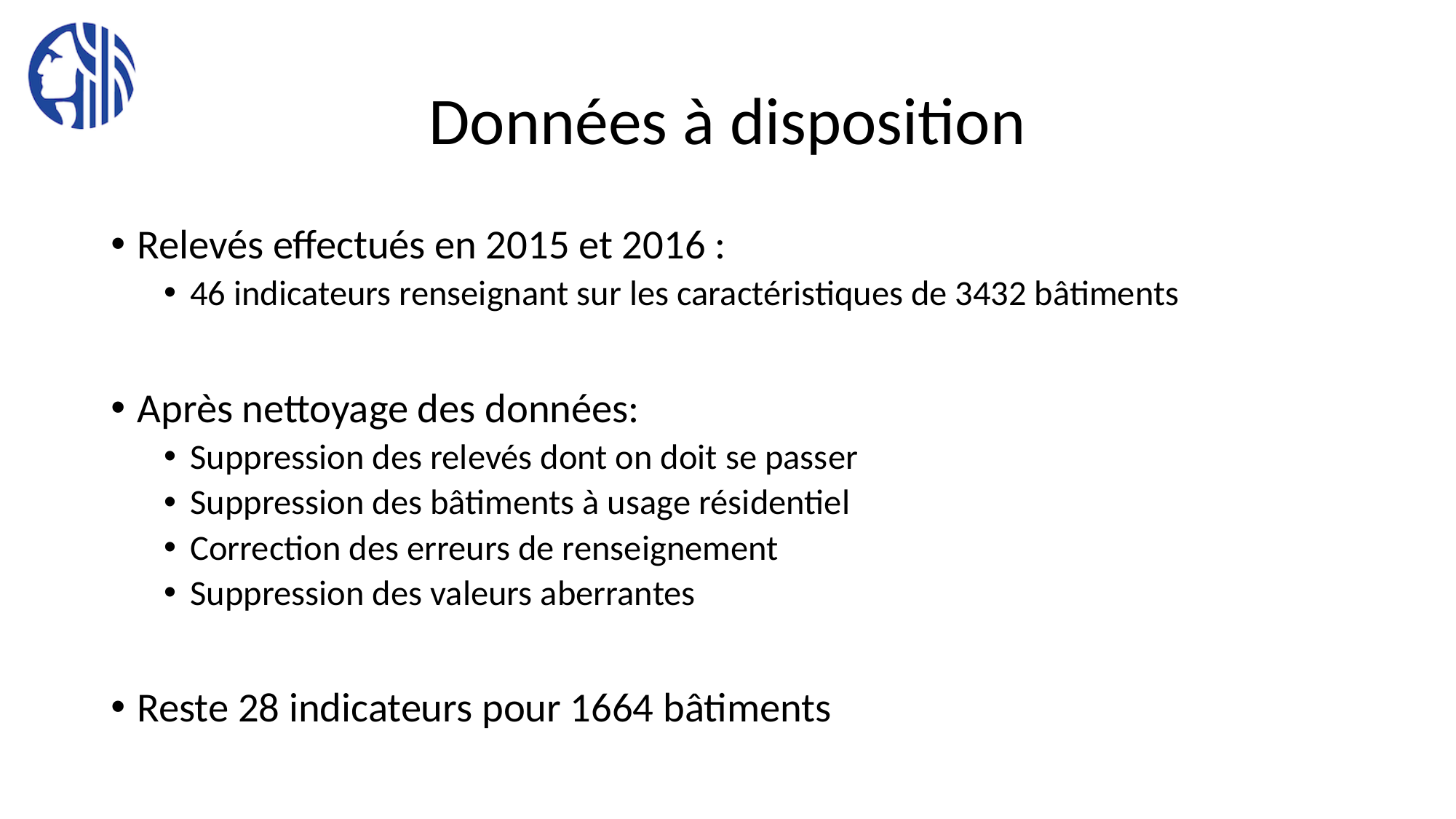

# Données à disposition
Relevés effectués en 2015 et 2016 :
46 indicateurs renseignant sur les caractéristiques de 3432 bâtiments

Après nettoyage des données:
Suppression des relevés dont on doit se passer
Suppression des bâtiments à usage résidentiel
Correction des erreurs de renseignement
Suppression des valeurs aberrantes

Reste 28 indicateurs pour 1664 bâtiments